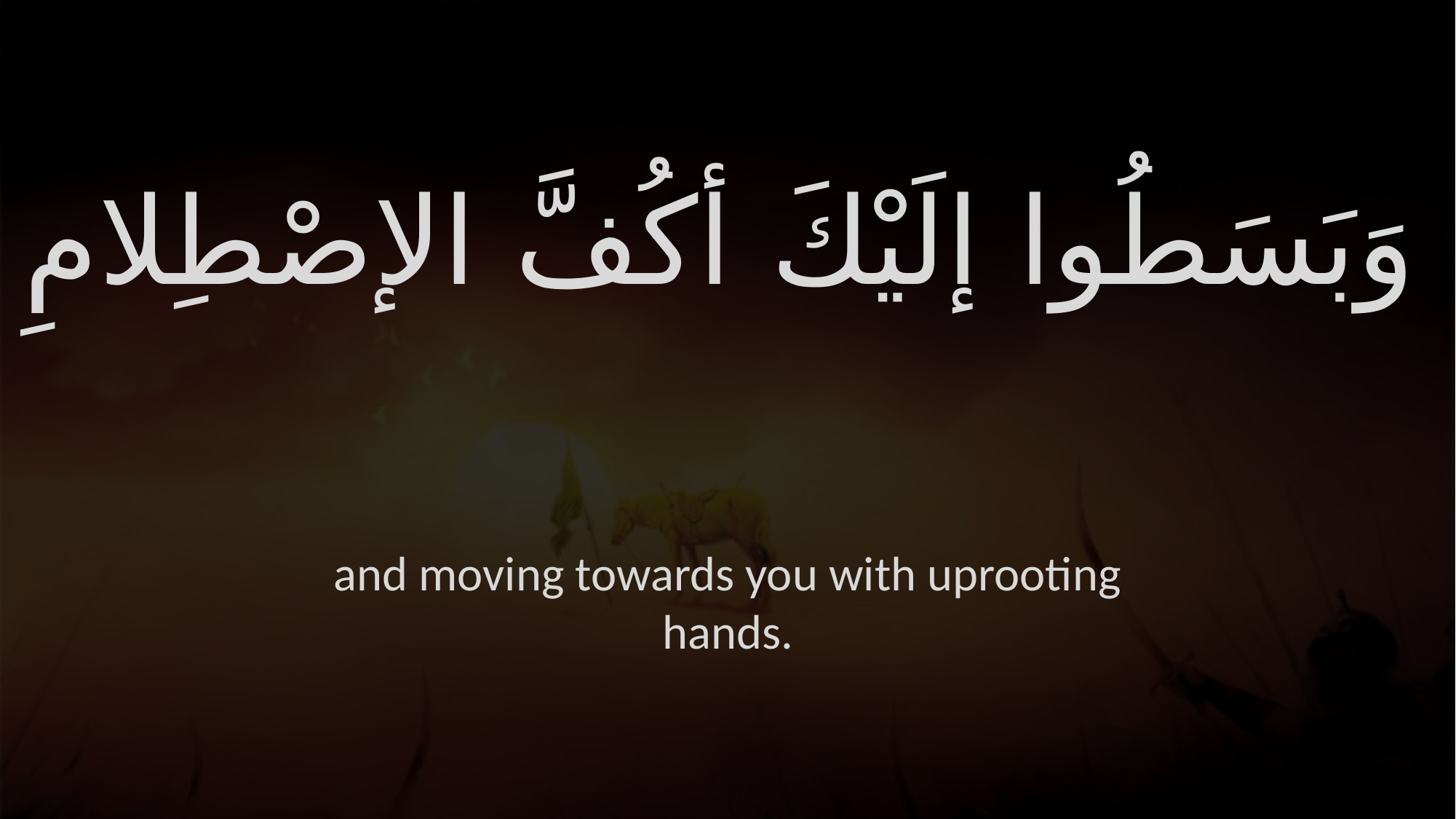

# وَبَسَطُوا إلَيْكَ أكُفَّ الإصْطِلامِ
and moving towards you with uprooting hands.